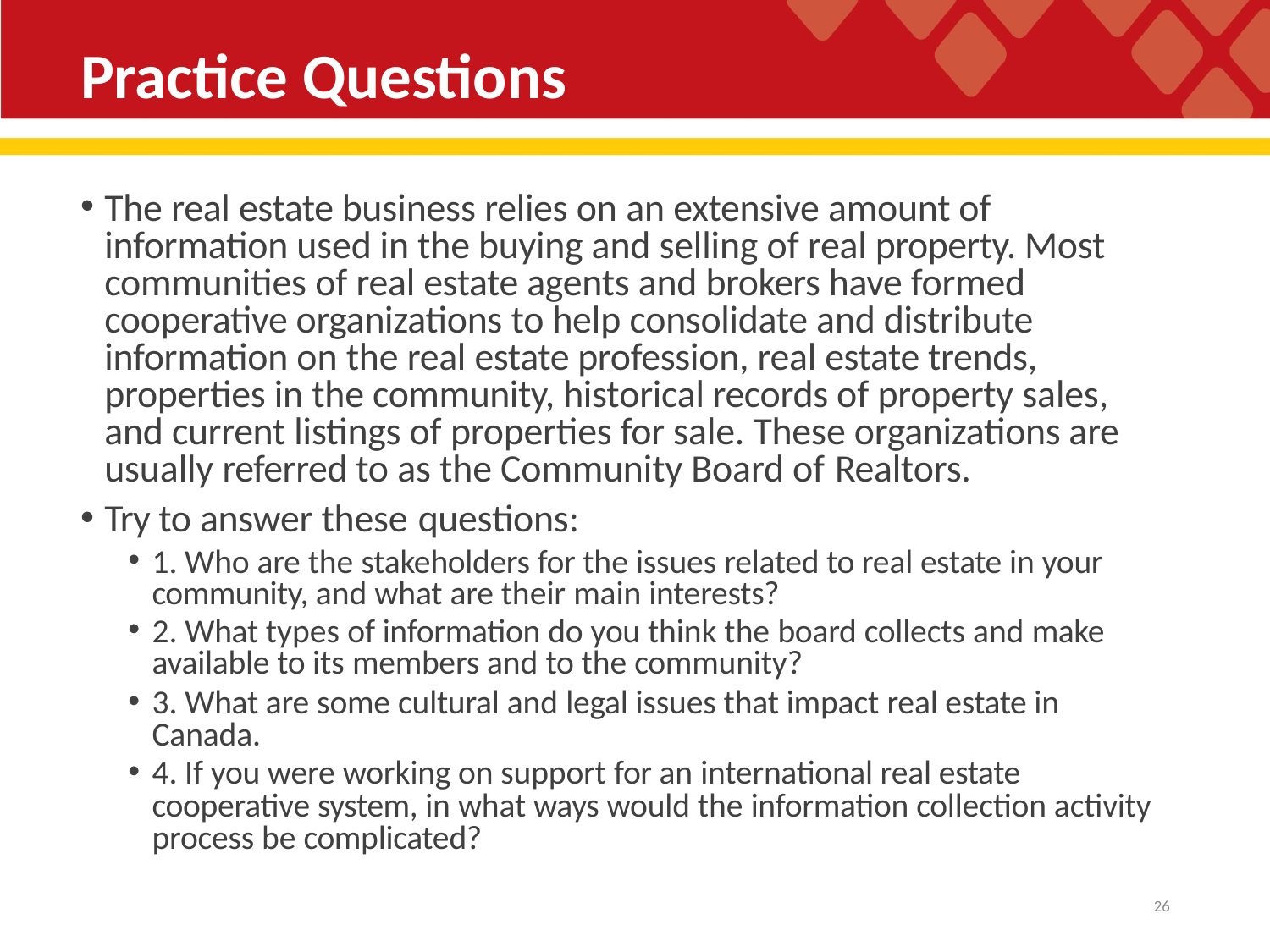

# Practice Questions
The real estate business relies on an extensive amount of  information used in the buying and selling of real property. Most  communities of real estate agents and brokers have formed  cooperative organizations to help consolidate and distribute  information on the real estate profession, real estate trends,  properties in the community, historical records of property sales,  and current listings of properties for sale. These organizations are  usually referred to as the Community Board of Realtors.
Try to answer these questions:
1. Who are the stakeholders for the issues related to real estate in your  community, and what are their main interests?
2. What types of information do you think the board collects and make  available to its members and to the community?
3. What are some cultural and legal issues that impact real estate in  Canada.
4. If you were working on support for an international real estate  cooperative system, in what ways would the information collection activity  process be complicated?
26